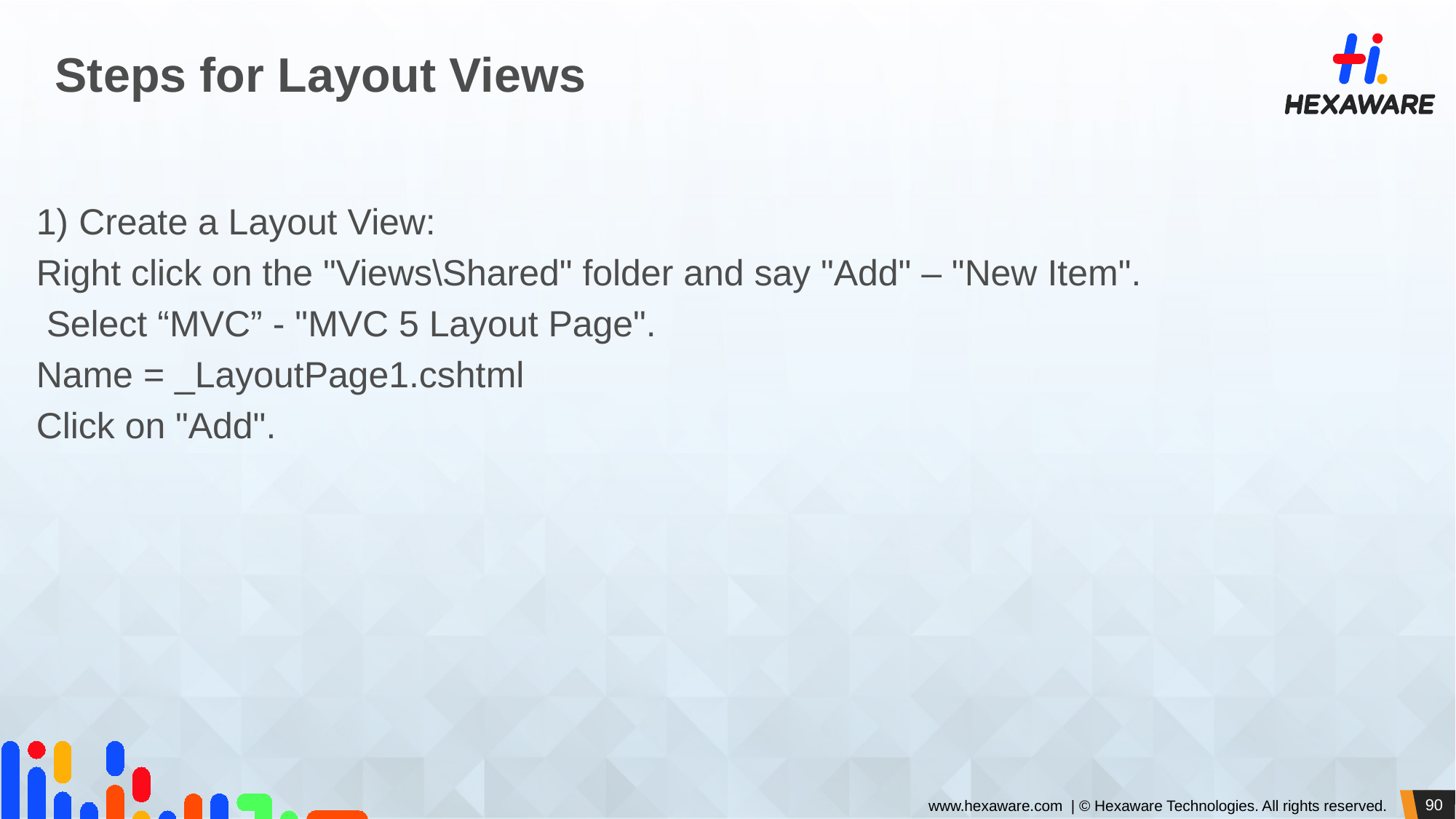

# Steps for Layout Views
1) Create a Layout View:
Right click on the "Views\Shared" folder and say "Add" – "New Item".
 Select “MVC” - "MVC 5 Layout Page".
Name = _LayoutPage1.cshtml
Click on "Add".